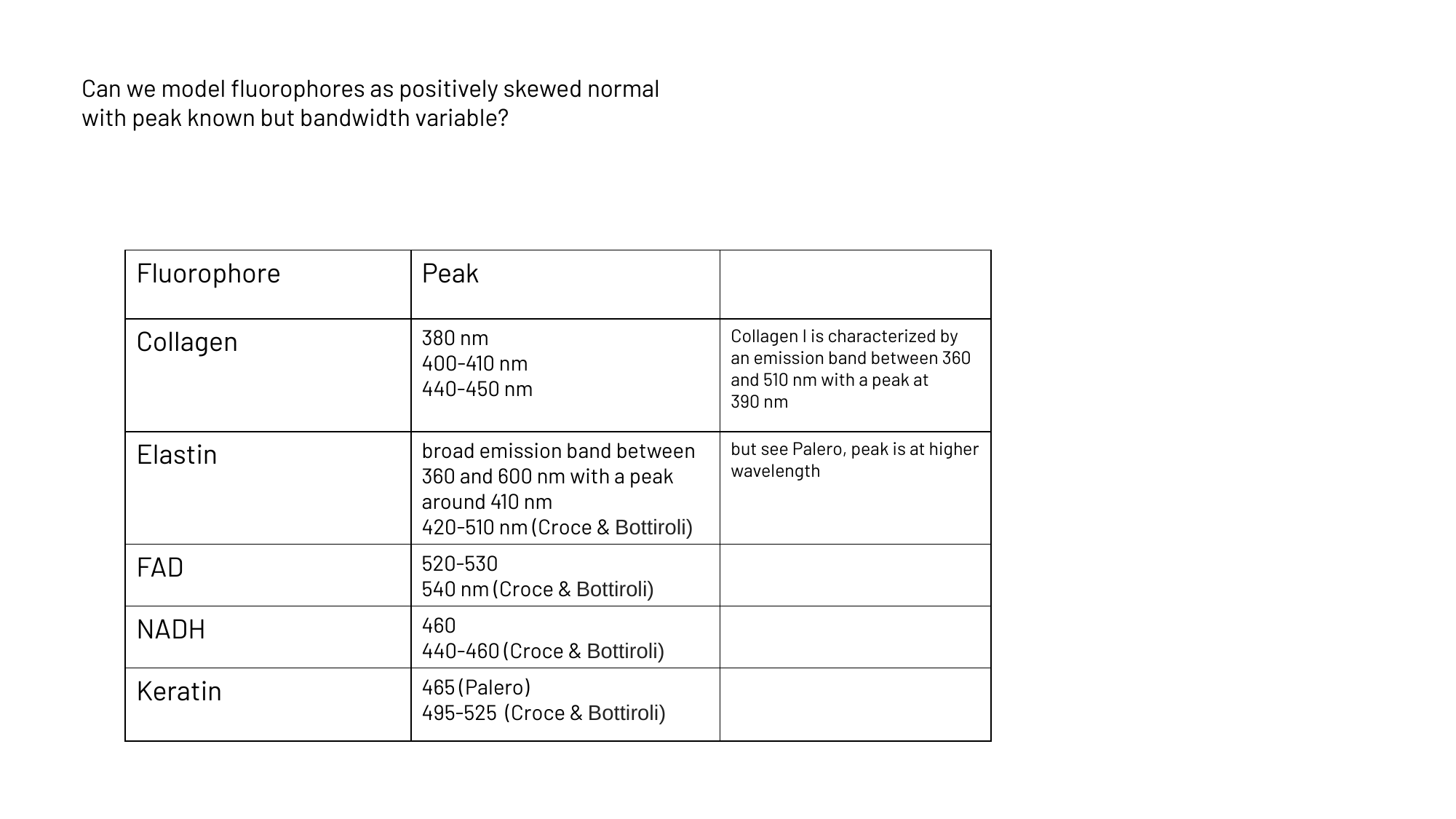

Can we model fluorophores as positively skewed normal with peak known but bandwidth variable?

| Fluorophore | Peak |  |
| --- | --- | --- |
| Collagen | 380 nm 400-410 nm 440-450 nm | Collagen I is characterized by an emission band between 360 and 510 nm with a peak at 390 nm |
| Elastin | broad emission band between 360 and 600 nm with a peak around 410 nm  420-510 nm (Croce & Bottiroli) | but see Palero, peak is at higher wavelength |
| FAD | 520-530 540 nm (Croce & Bottiroli) |  |
| NADH | 460 440-460 (Croce & Bottiroli) |  |
| Keratin | 465 (Palero) 495-525 (Croce & Bottiroli) |  |